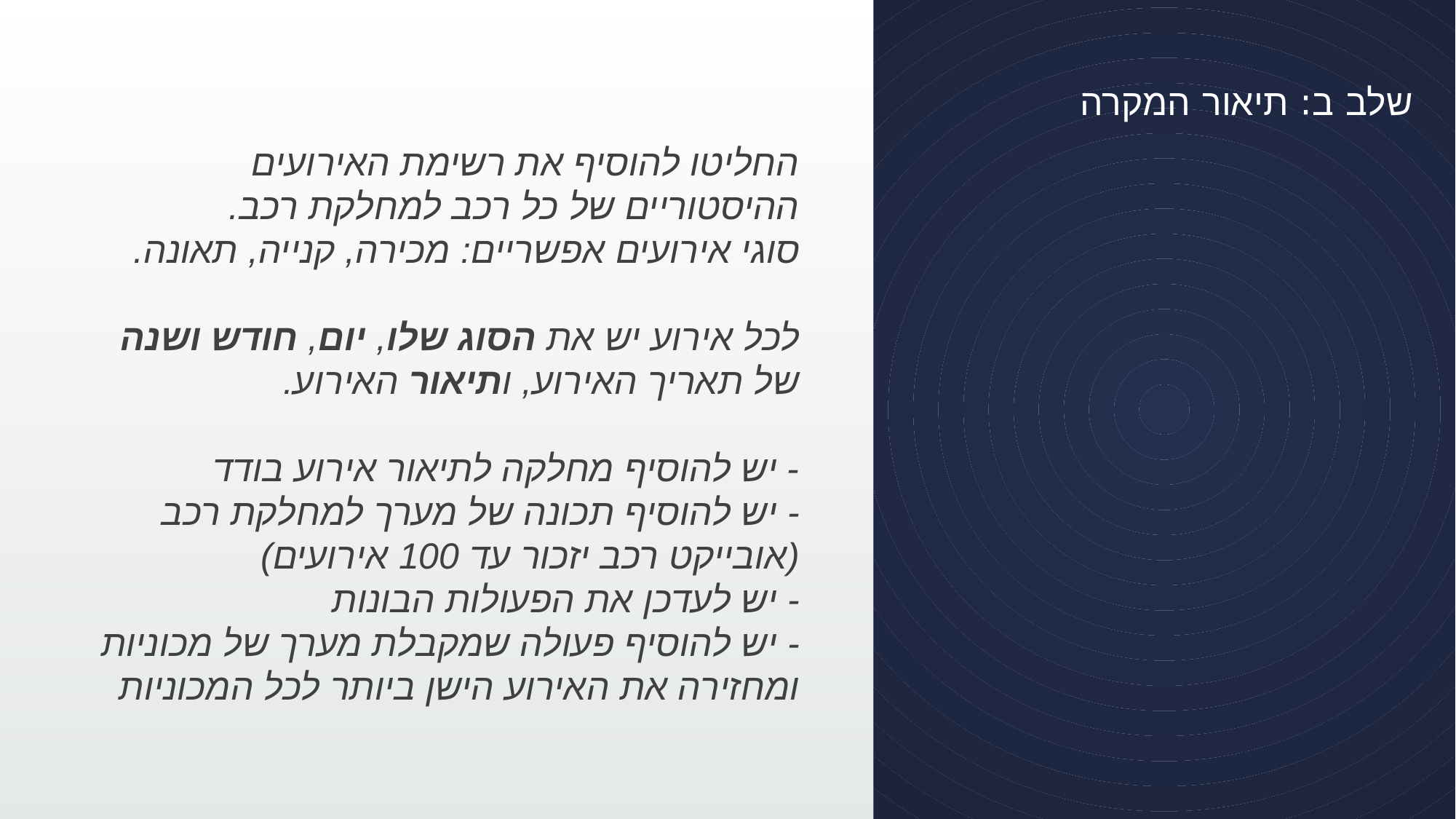

# שלב ב: תיאור המקרה
החליטו להוסיף את רשימת האירועים ההיסטוריים של כל רכב למחלקת רכב.
סוגי אירועים אפשריים: מכירה, קנייה, תאונה.

לכל אירוע יש את הסוג שלו, יום, חודש ושנה של תאריך האירוע, ותיאור האירוע.
- יש להוסיף מחלקה לתיאור אירוע בודד
- יש להוסיף תכונה של מערך למחלקת רכב (אובייקט רכב יזכור עד 100 אירועים)
- יש לעדכן את הפעולות הבונות
- יש להוסיף פעולה שמקבלת מערך של מכוניות ומחזירה את האירוע הישן ביותר לכל המכוניות